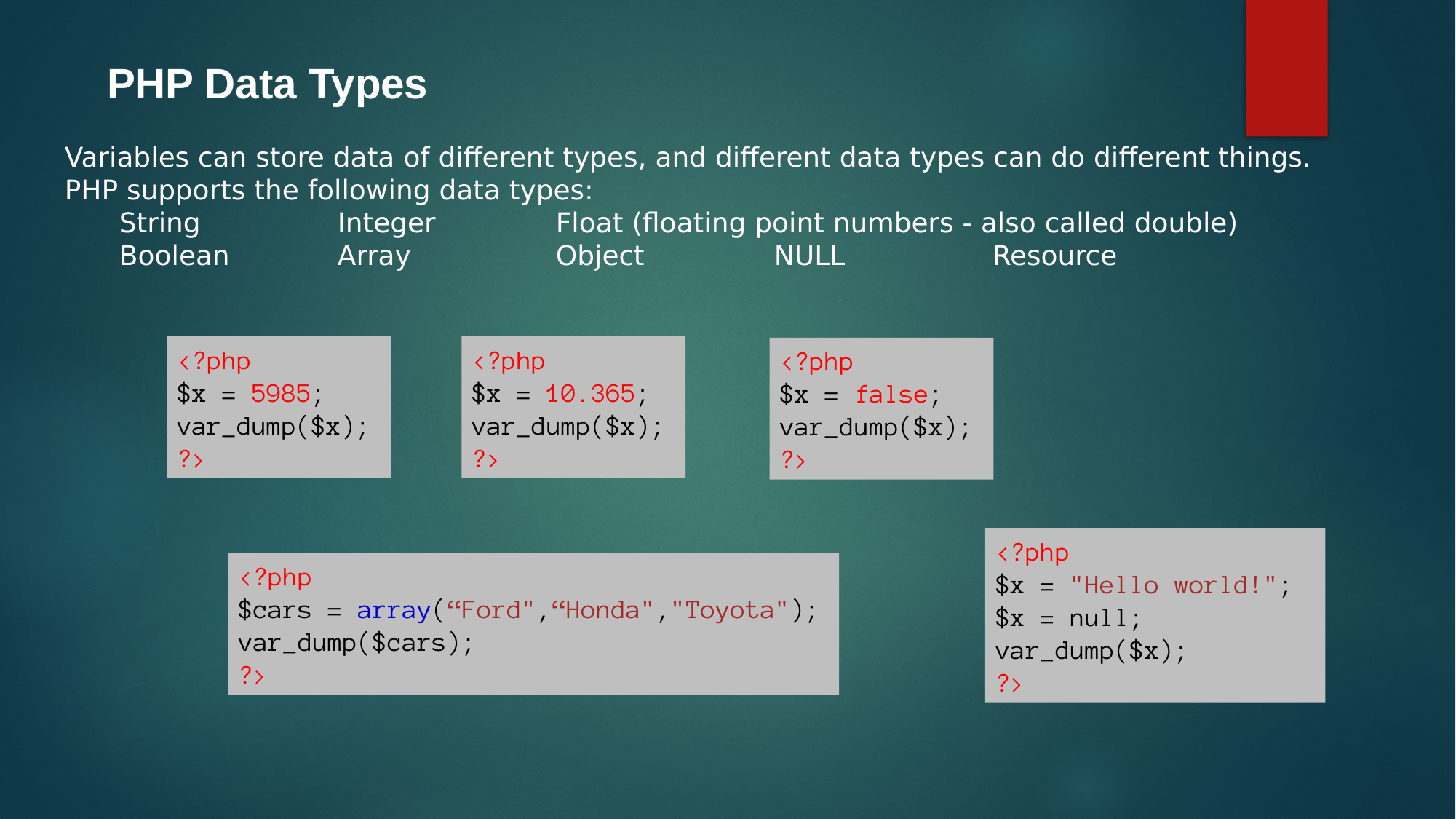

PHP Data Types
Variables can store data of different types, and different data types can do different things.
PHP supports the following data types:
String		Integer		Float (floating point numbers - also called double)
Boolean	Array 		Object		NULL		Resource
<?php
$x = 5985;
var_dump($x);
?>
<?php
$x = 10.365;
var_dump($x);
?>
<?php
$x = false;
var_dump($x);
?>
<?php
$x = "Hello world!";
$x = null;
var_dump($x);
?>
<?php
$cars = array(“Ford",“Honda","Toyota");
var_dump($cars);
?>